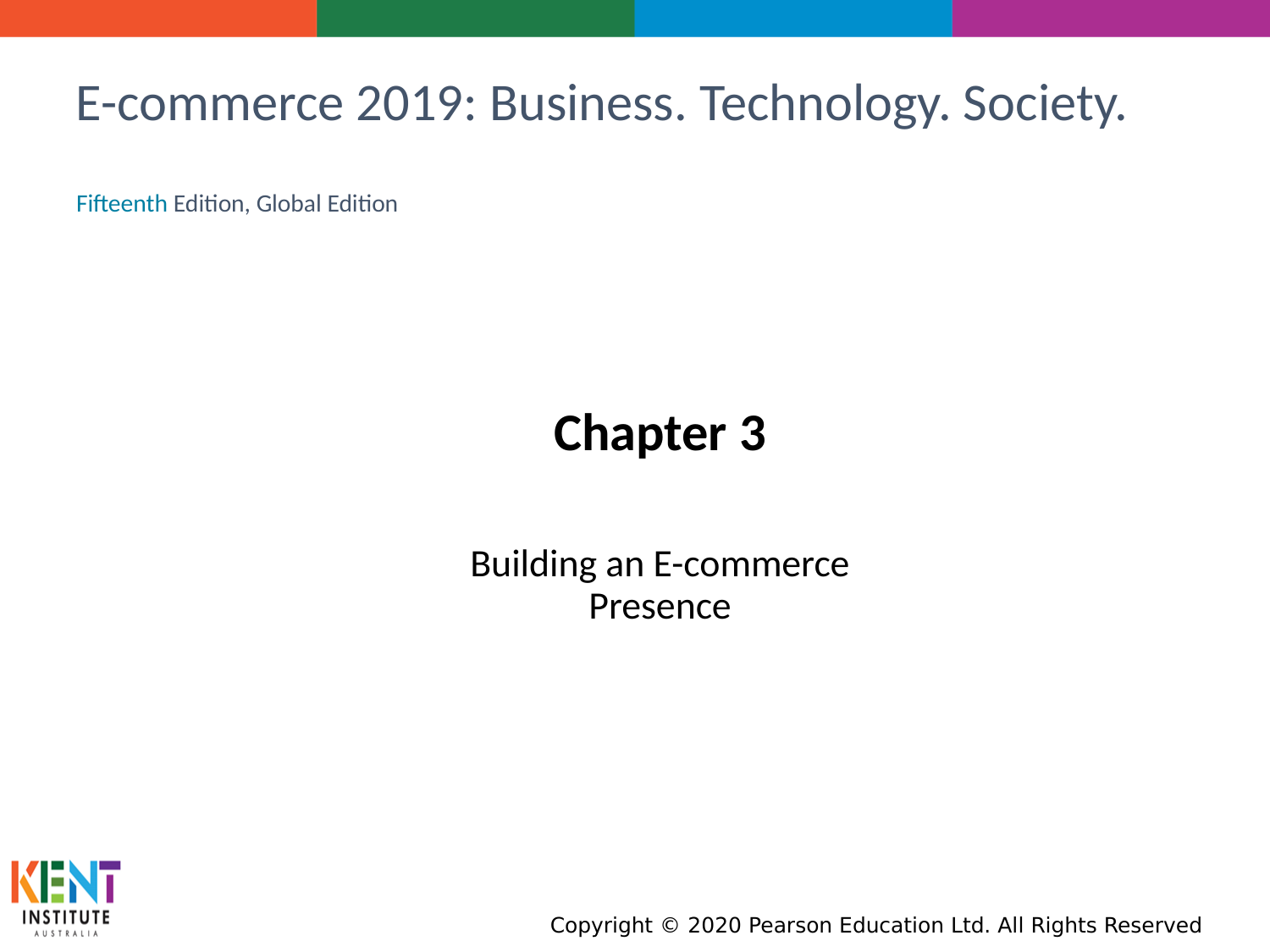

# E-commerce 2019: Business. Technology. Society.
Fifteenth Edition, Global Edition
Chapter 3
Building an E-commerce Presence
Copyright © 2020 Pearson Education Ltd. All Rights Reserved